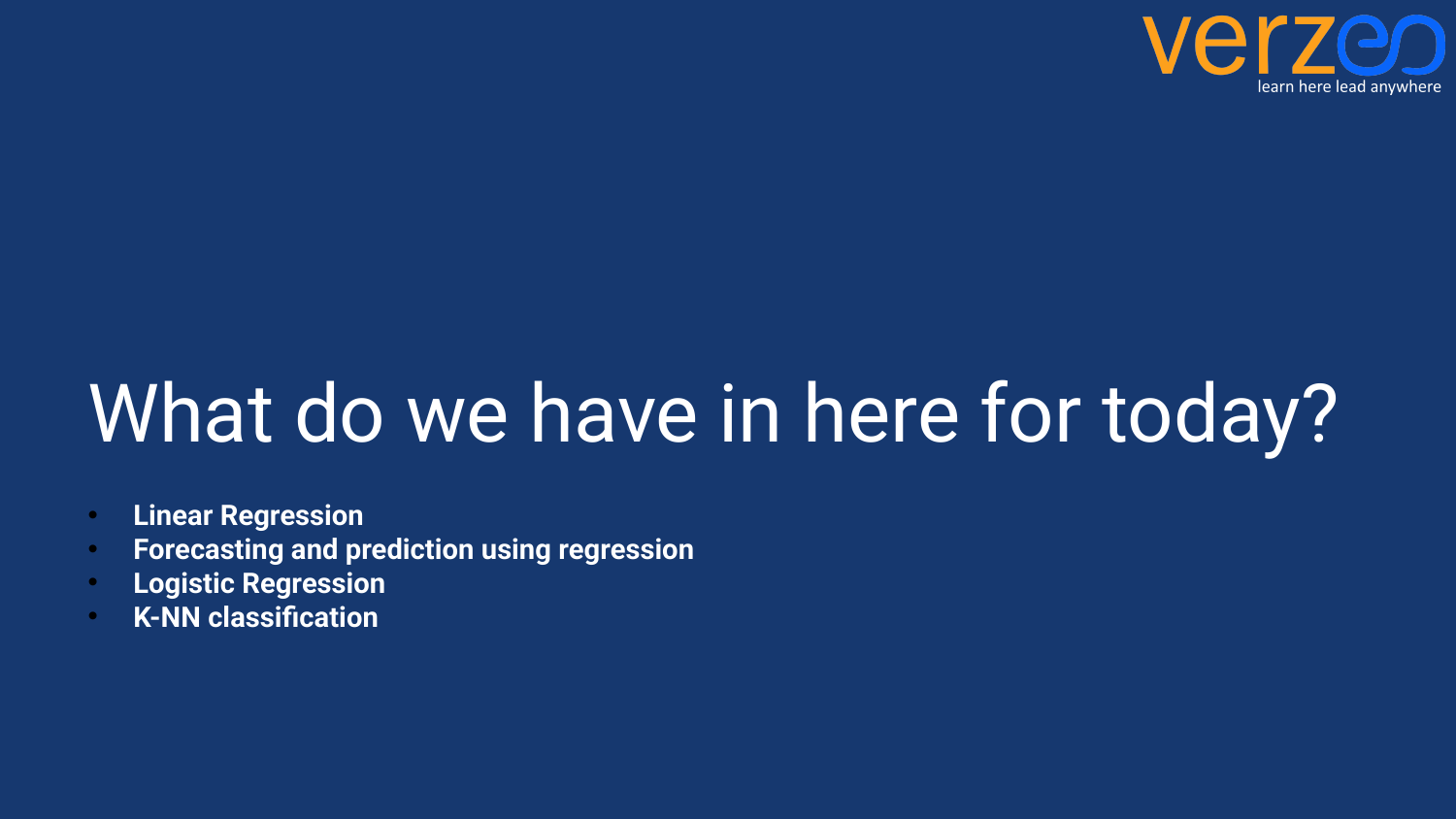

# What do we have in here for today?
Linear Regression
Forecasting and prediction using regression
Logistic Regression
K-NN classification